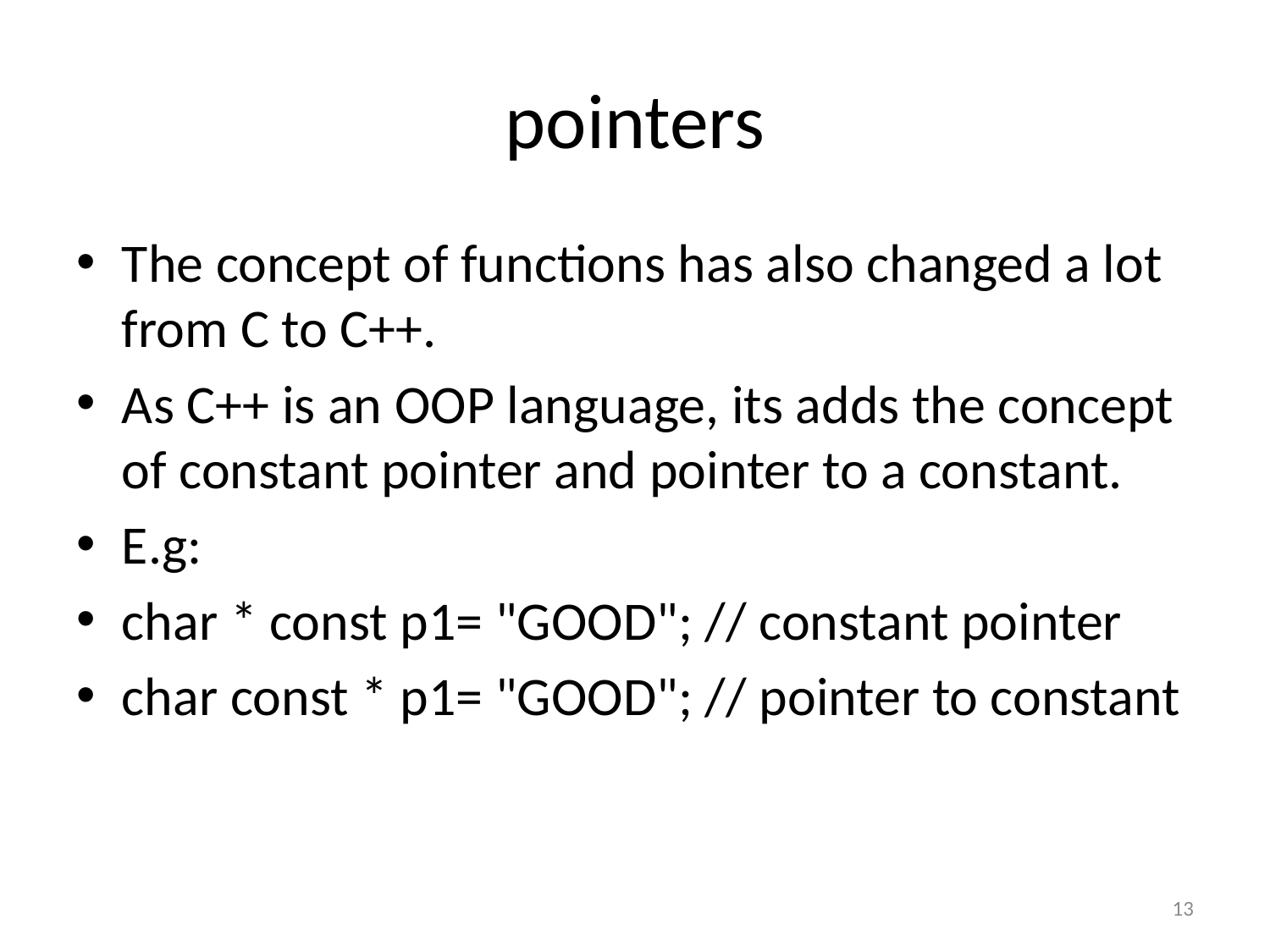

# pointers
The concept of functions has also changed a lot from C to C++.
As C++ is an OOP language, its adds the concept of constant pointer and pointer to a constant.
E.g:
char * const p1= "GOOD"; // constant pointer
char const * p1= "GOOD"; // pointer to constant

13